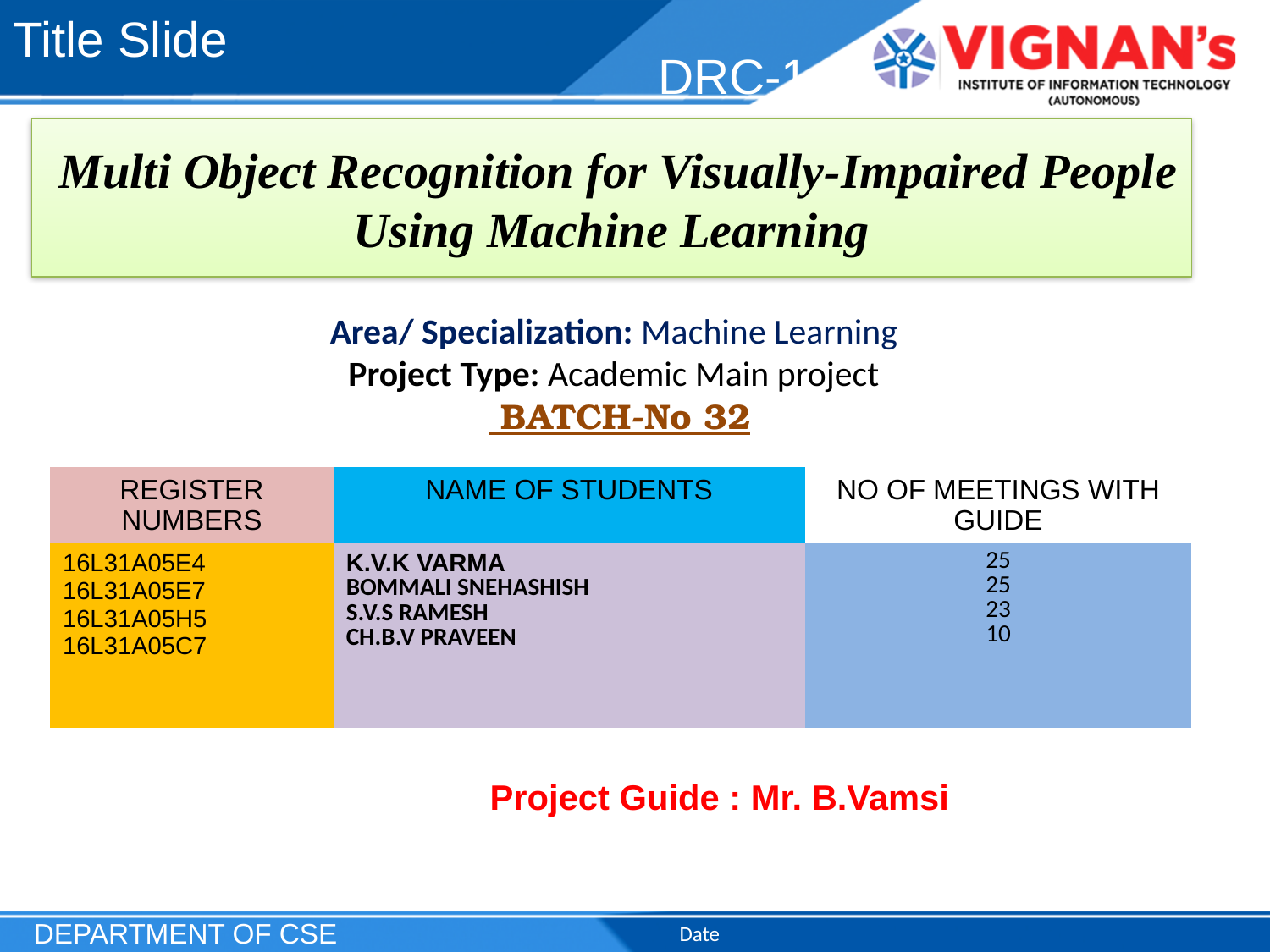

Title Slide
DRC-1
# ​Multi Object Recognition for Visually-Impaired People Using Machine Learning
Area/ Specialization: Machine Learning
Project Type: Academic Main project
 BATCH-No 32

								                                     		Project Guide : ​Mr.​ B.Vamsi

| REGISTER NUMBERS | NAME OF STUDENTS | NO OF MEETINGS WITH GUIDE |
| --- | --- | --- |
| 16L31A05E4 16L31A05E7 16L31A05H5 16L31A05C7 | K.V.K VARMA BOMMALI SNEHASHISH S.V.S RAMESH CH.B.V PRAVEEN | 25 25 23 10 |
DEPARTMENT OF CSE
Date
1